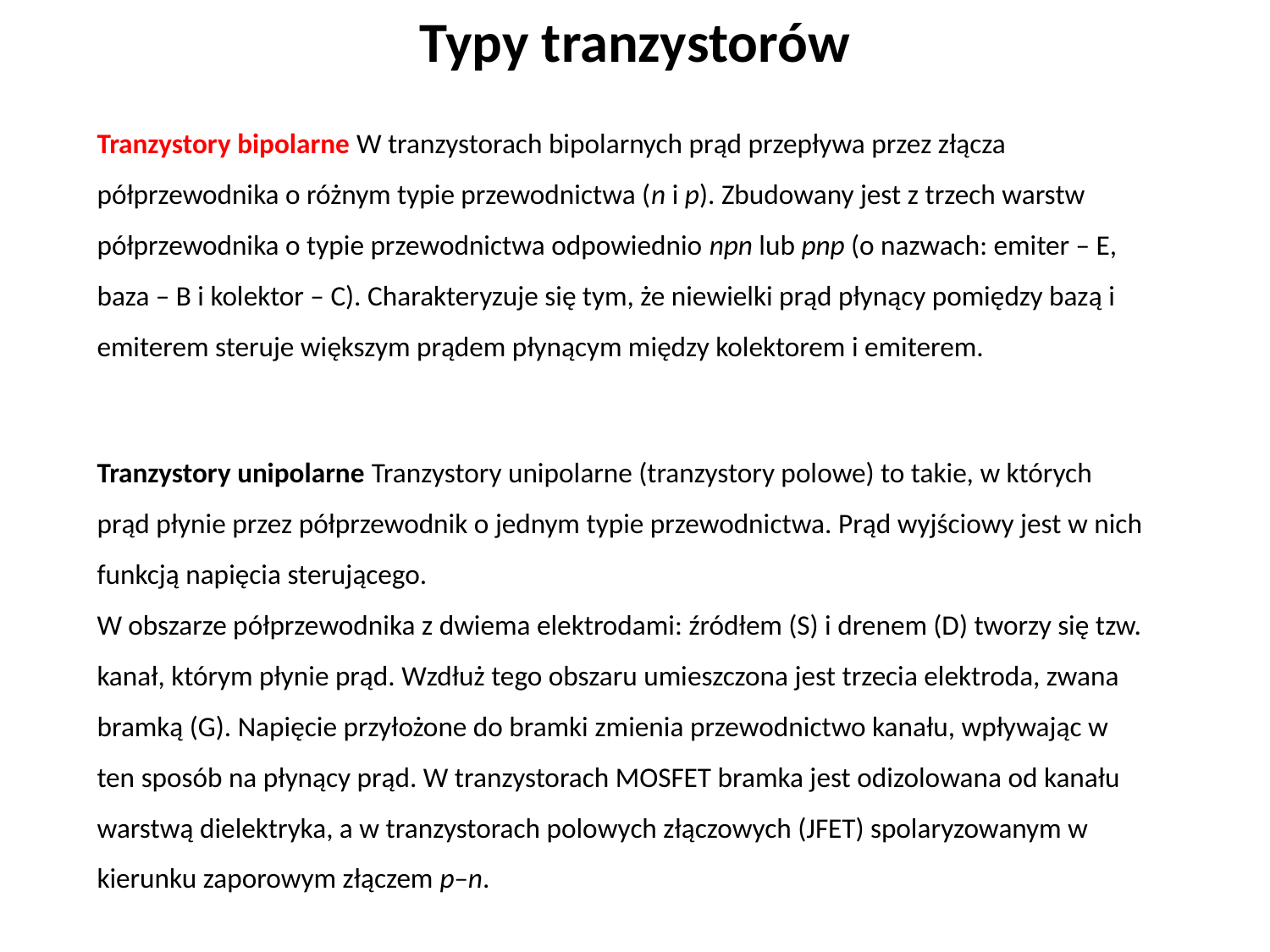

Typy tranzystorów
Tranzystory bipolarne W tranzystorach bipolarnych prąd przepływa przez złącza półprzewodnika o różnym typie przewodnictwa (n i p). Zbudowany jest z trzech warstw półprzewodnika o typie przewodnictwa odpowiednio npn lub pnp (o nazwach: emiter – E, baza – B i kolektor – C). Charakteryzuje się tym, że niewielki prąd płynący pomiędzy bazą i emiterem steruje większym prądem płynącym między kolektorem i emiterem.
Tranzystory unipolarne Tranzystory unipolarne (tranzystory polowe) to takie, w których prąd płynie przez półprzewodnik o jednym typie przewodnictwa. Prąd wyjściowy jest w nich funkcją napięcia sterującego.
W obszarze półprzewodnika z dwiema elektrodami: źródłem (S) i drenem (D) tworzy się tzw. kanał, którym płynie prąd. Wzdłuż tego obszaru umieszczona jest trzecia elektroda, zwana bramką (G). Napięcie przyłożone do bramki zmienia przewodnictwo kanału, wpływając w ten sposób na płynący prąd. W tranzystorach MOSFET bramka jest odizolowana od kanału warstwą dielektryka, a w tranzystorach polowych złączowych (JFET) spolaryzowanym w kierunku zaporowym złączem p–n.